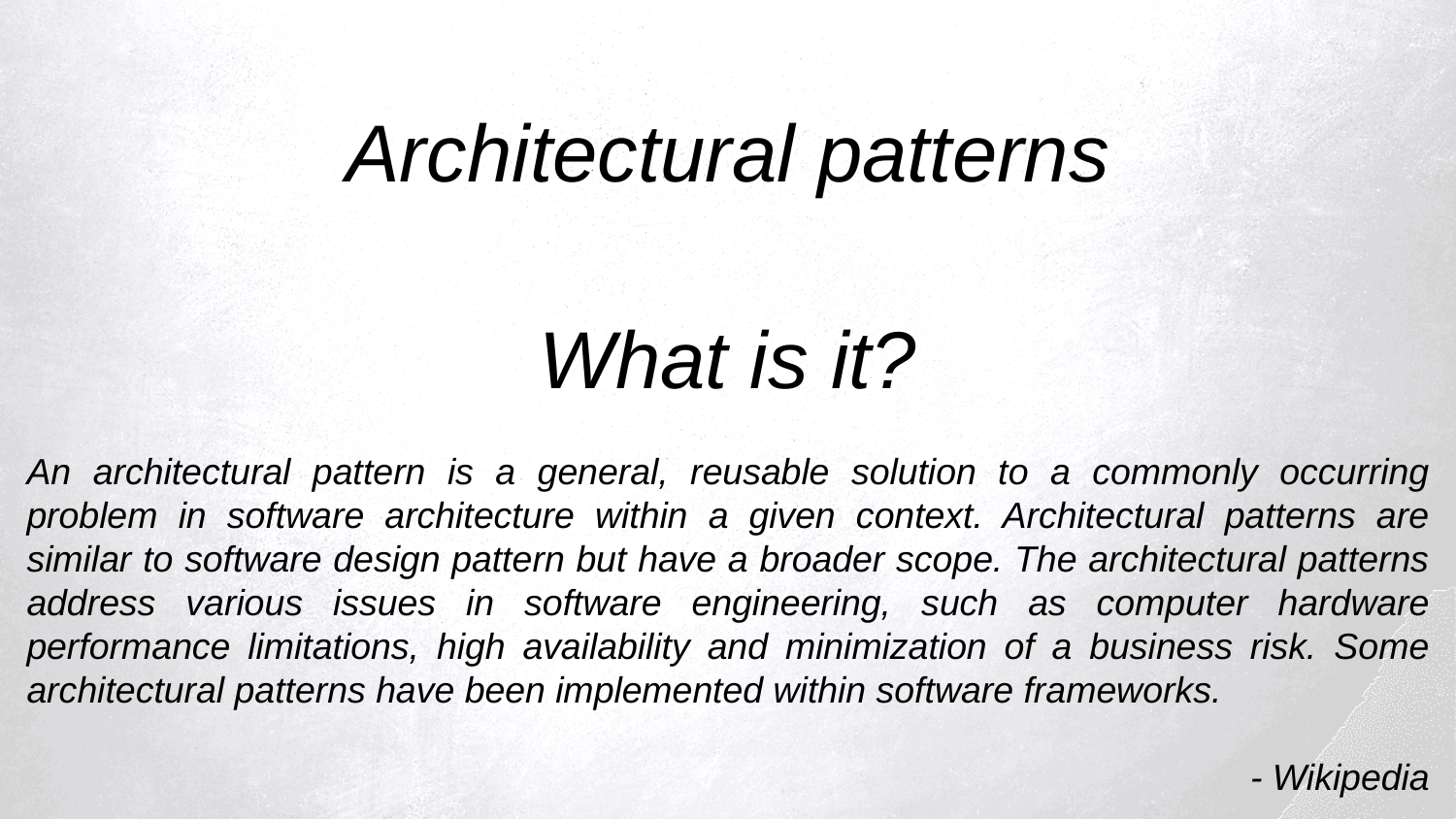

Architectural patterns
What is it?
An architectural pattern is a general, reusable solution to a commonly occurring problem in software architecture within a given context. Architectural patterns are similar to software design pattern but have a broader scope. The architectural patterns address various issues in software engineering, such as computer hardware performance limitations, high availability and minimization of a business risk. Some architectural patterns have been implemented within software frameworks.

- Wikipedia